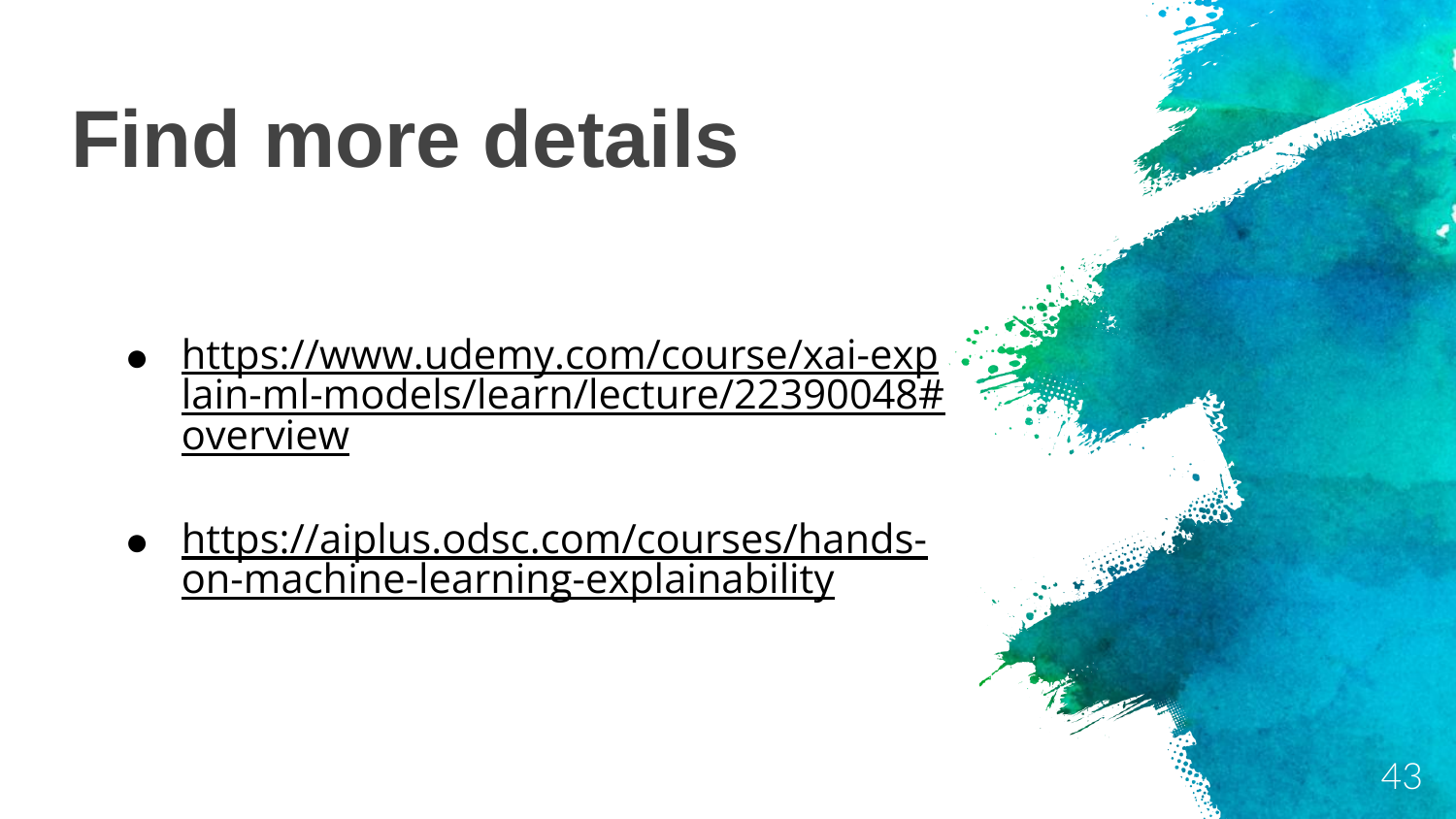

# Find more details

https://www.udemy.com/course/xai-explain-ml-models/learn/lecture/22390048#overview
https://aiplus.odsc.com/courses/hands-on-machine-learning-explainability

43